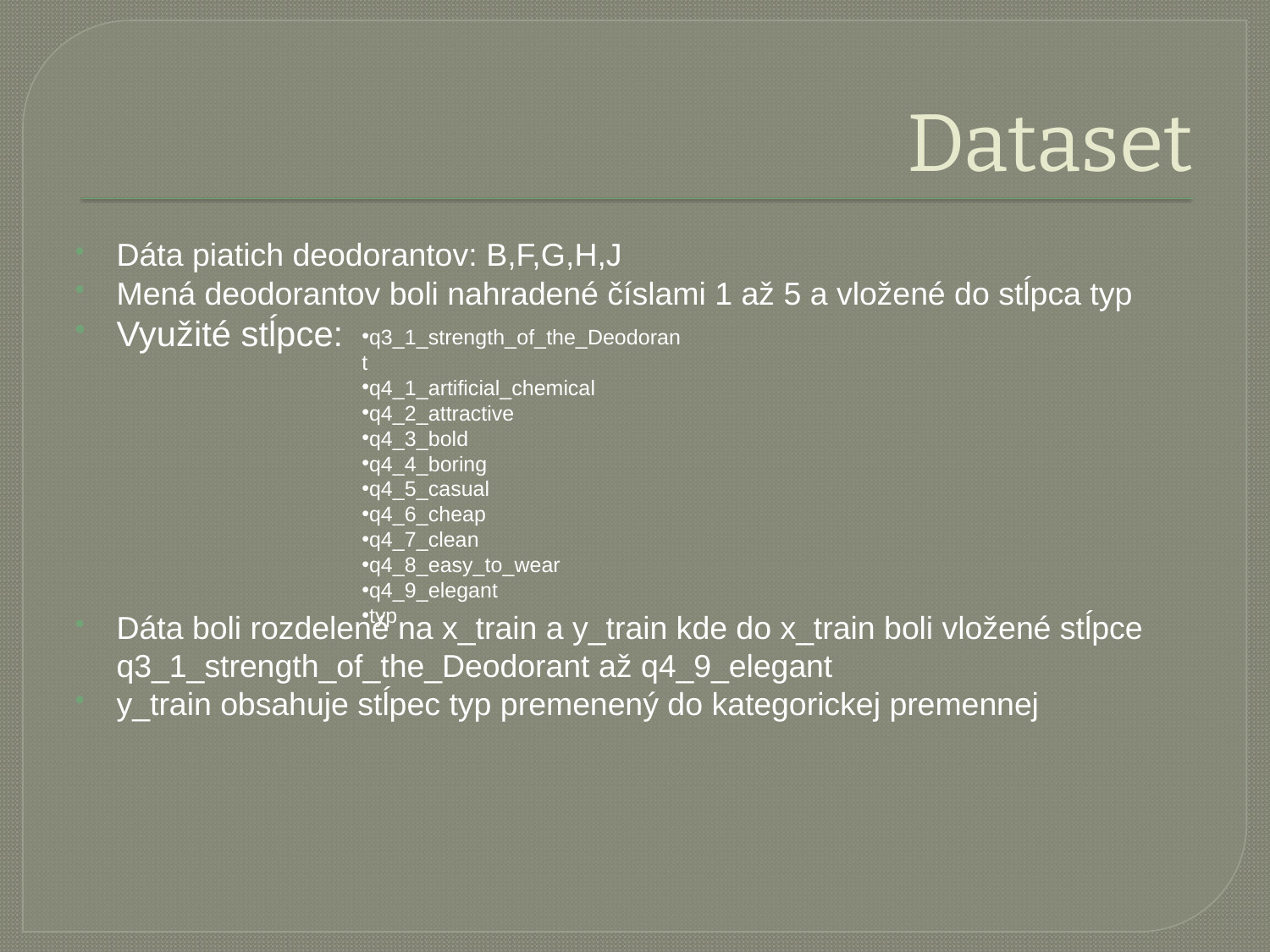

# Dataset
Dáta piatich deodorantov: B,F,G,H,J
Mená deodorantov boli nahradené číslami 1 až 5 a vložené do stĺpca typ
Využité stĺpce:

Dáta boli rozdelené na x_train a y_train kde do x_train boli vložené stĺpce q3_1_strength_of_the_Deodorant až q4_9_elegant
y_train obsahuje stĺpec typ premenený do kategorickej premennej

q3_1_strength_of_the_Deodorant
q4_1_artificial_chemical
q4_2_attractive
q4_3_bold
q4_4_boring
q4_5_casual
q4_6_cheap
q4_7_clean
q4_8_easy_to_wear
q4_9_elegant
typ